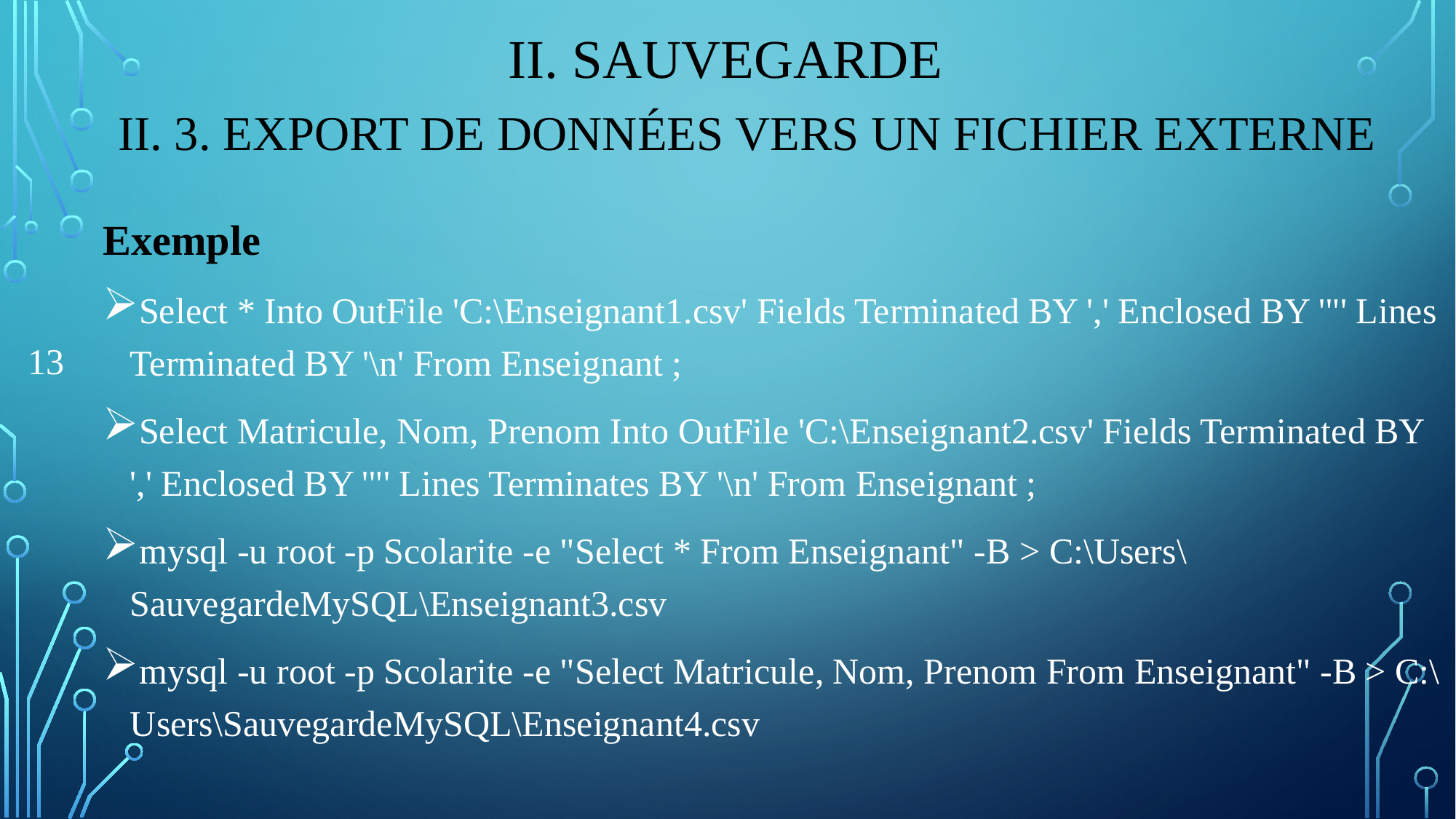

# II. sauvegarde
II. 3. Export de données vers un fichier externe
Exemple
Select * Into OutFile 'C:\Enseignant1.csv' Fields Terminated BY ',' Enclosed BY '"' Lines Terminated BY '\n' From Enseignant ;
Select Matricule, Nom, Prenom Into OutFile 'C:\Enseignant2.csv' Fields Terminated BY ',' Enclosed BY '"' Lines Terminates BY '\n' From Enseignant ;
mysql -u root -p Scolarite -e "Select * From Enseignant" -B > C:\Users\SauvegardeMySQL\Enseignant3.csv
mysql -u root -p Scolarite -e "Select Matricule, Nom, Prenom From Enseignant" -B > C:\Users\SauvegardeMySQL\Enseignant4.csv
13